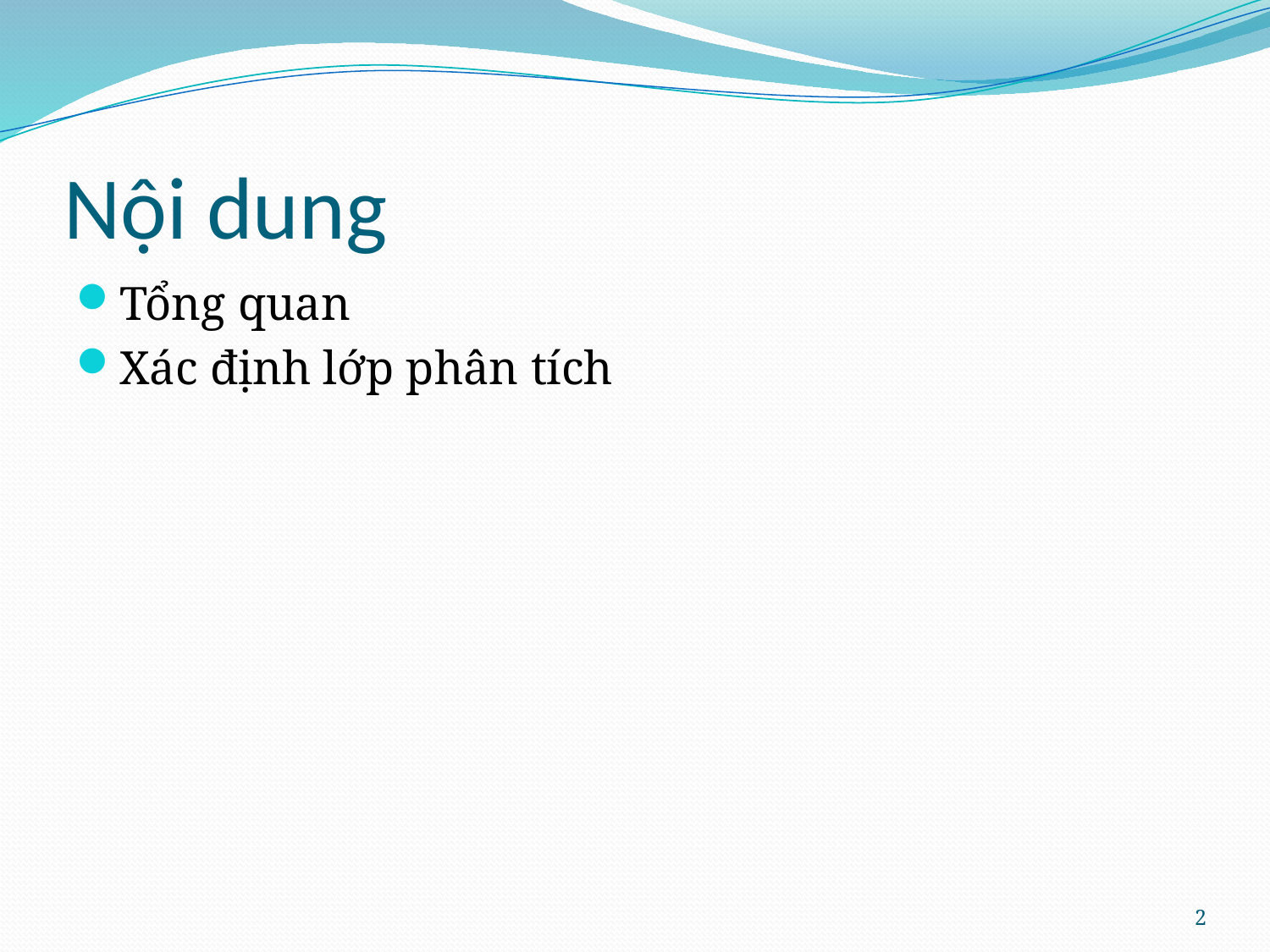

# Nội dung
Tổng quan
Xác định lớp phân tích
2